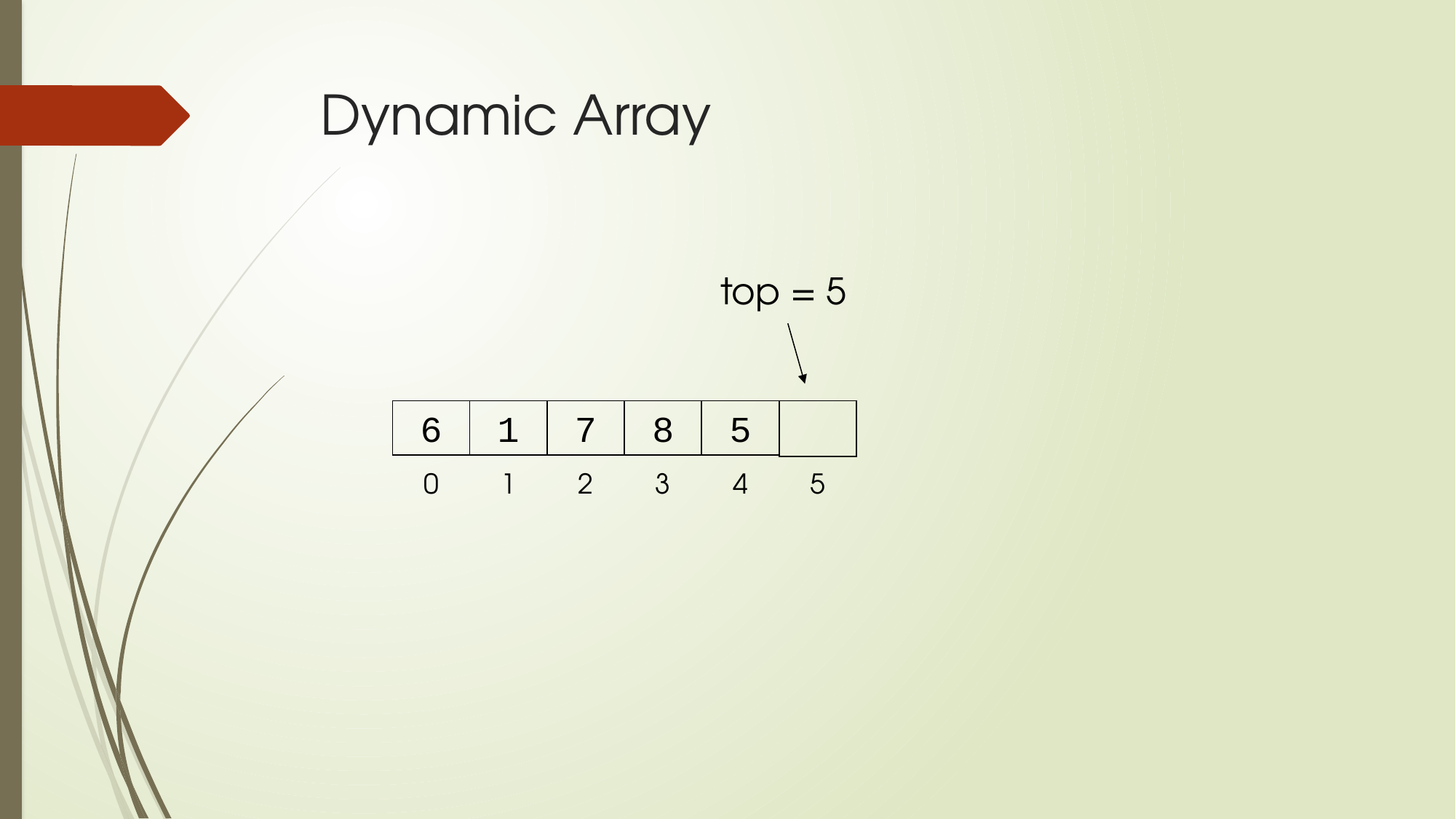

# Dynamic Array
top = 5

6
1
7
8
5

0
1
2
3
4
5